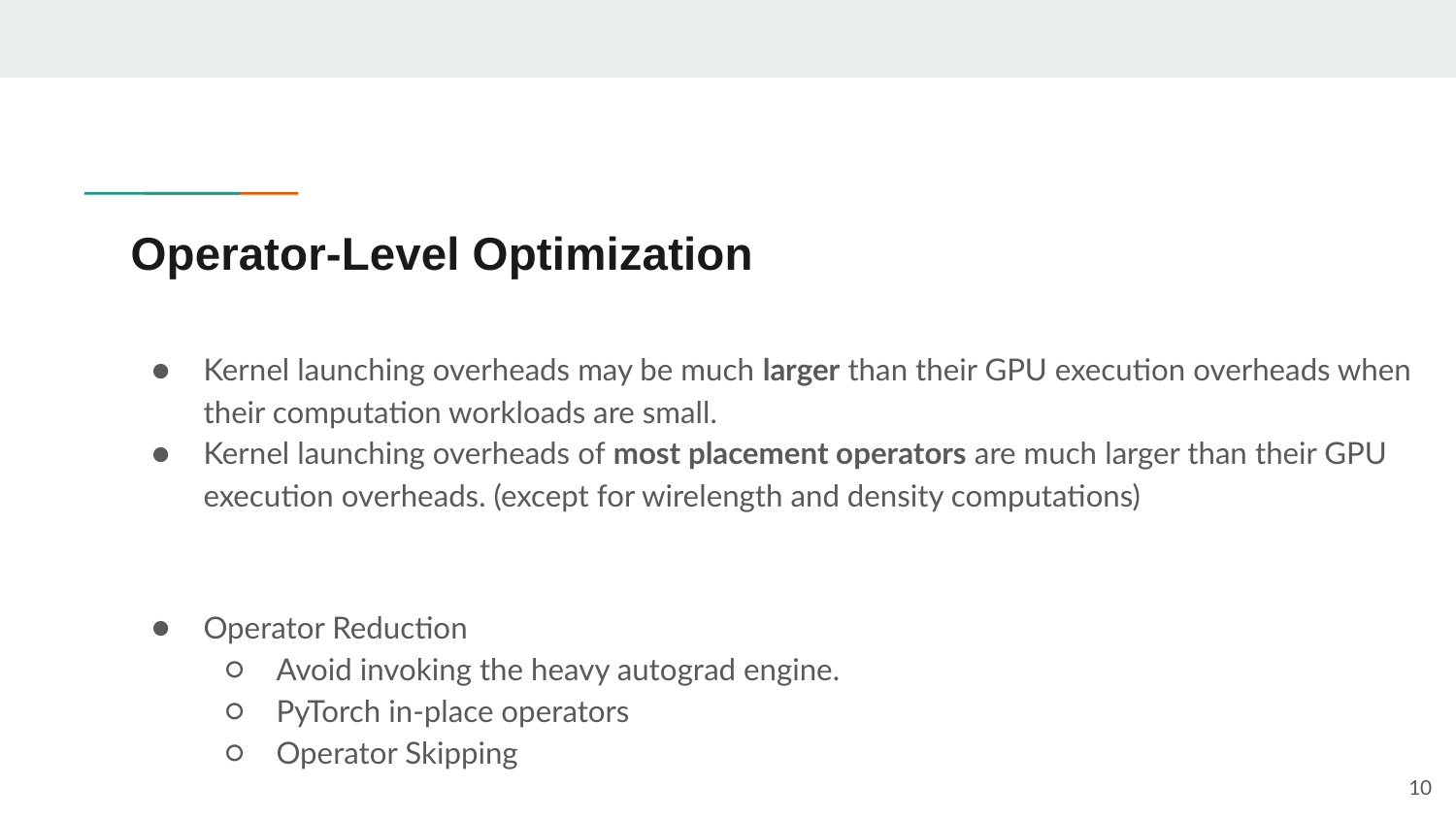

# Operator-Level Optimization

Kernel launching overheads may be much larger than their GPU execution overheads when their computation workloads are small.
Kernel launching overheads of most placement operators are much larger than their GPU execution overheads. (except for wirelength and density computations)

Operator Reduction
Avoid invoking the heavy autograd engine.
PyTorch in-place operators
Operator Skipping
10